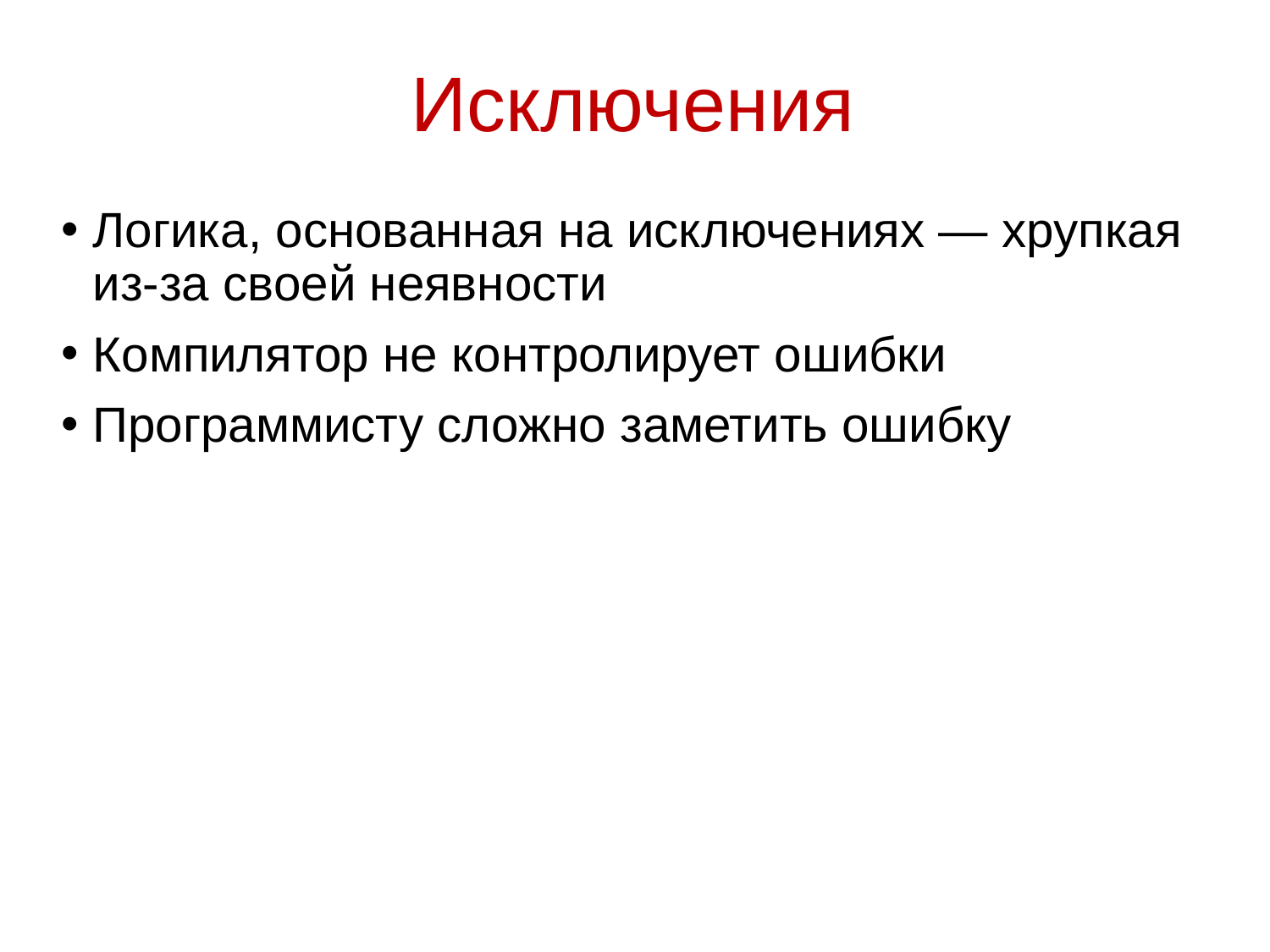

# Исключения
Логика, основанная на исключениях — хрупкая
из-за своей неявности
Компилятор не контролирует ошибки
Программисту сложно заметить ошибку